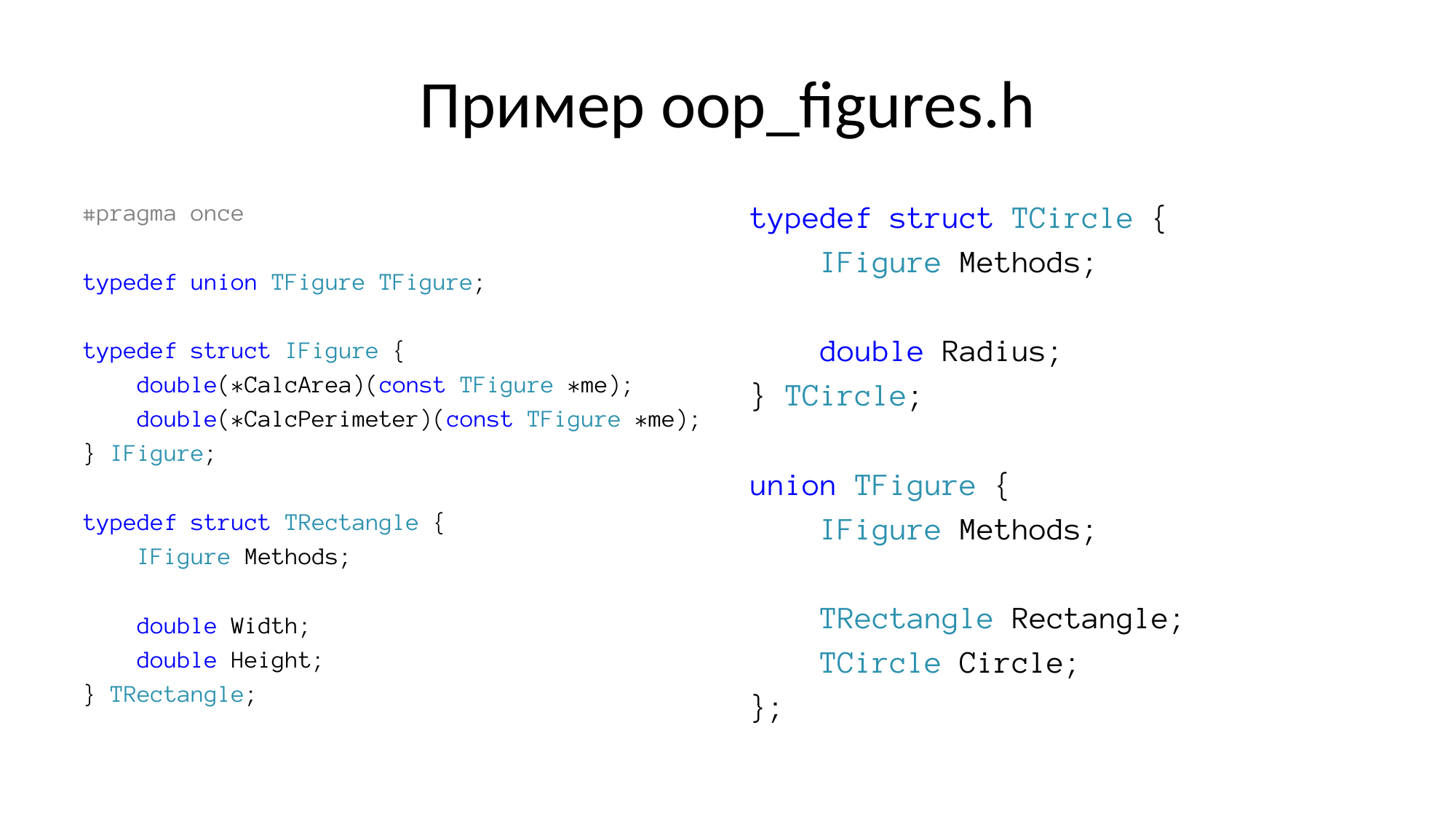

# Пример oop_figures.h
#pragma once

typedef union TFigure TFigure;

typedef struct IFigure {
    double(*CalcArea)(const TFigure *me);
    double(*CalcPerimeter)(const TFigure *me);
} IFigure;

typedef struct TRectangle {
    IFigure Methods;

    double Width;
    double Height;
} TRectangle;

typedef struct TCircle {
    IFigure Methods;

    double Radius;
} TCircle;

union TFigure {
    IFigure Methods;

    TRectangle Rectangle;
    TCircle Circle;
};